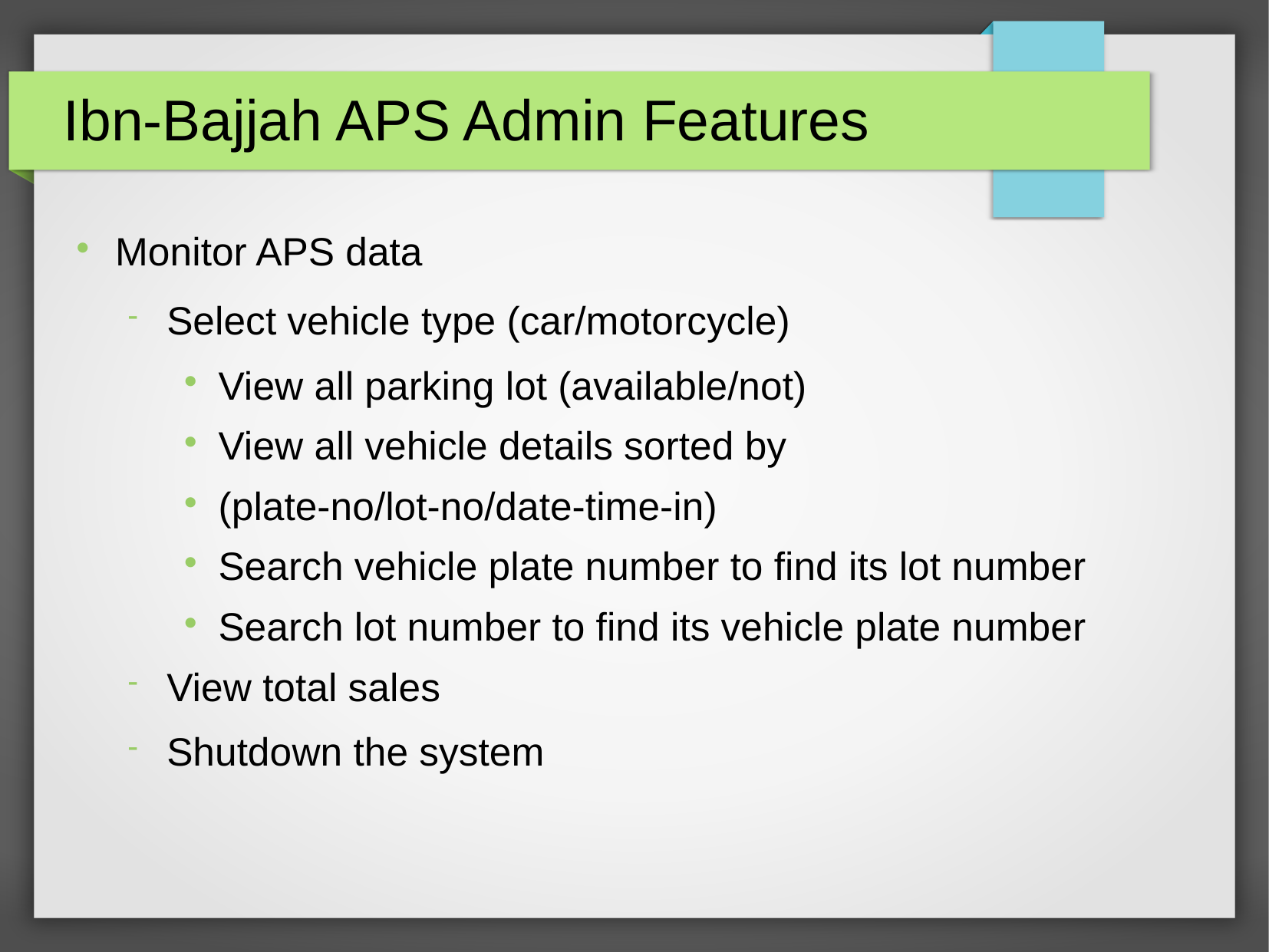

Ibn-Bajjah APS Admin Features
Monitor APS data
Select vehicle type (car/motorcycle)
View all parking lot (available/not)
View all vehicle details sorted by
(plate-no/lot-no/date-time-in)
Search vehicle plate number to find its lot number
Search lot number to find its vehicle plate number
View total sales
Shutdown the system